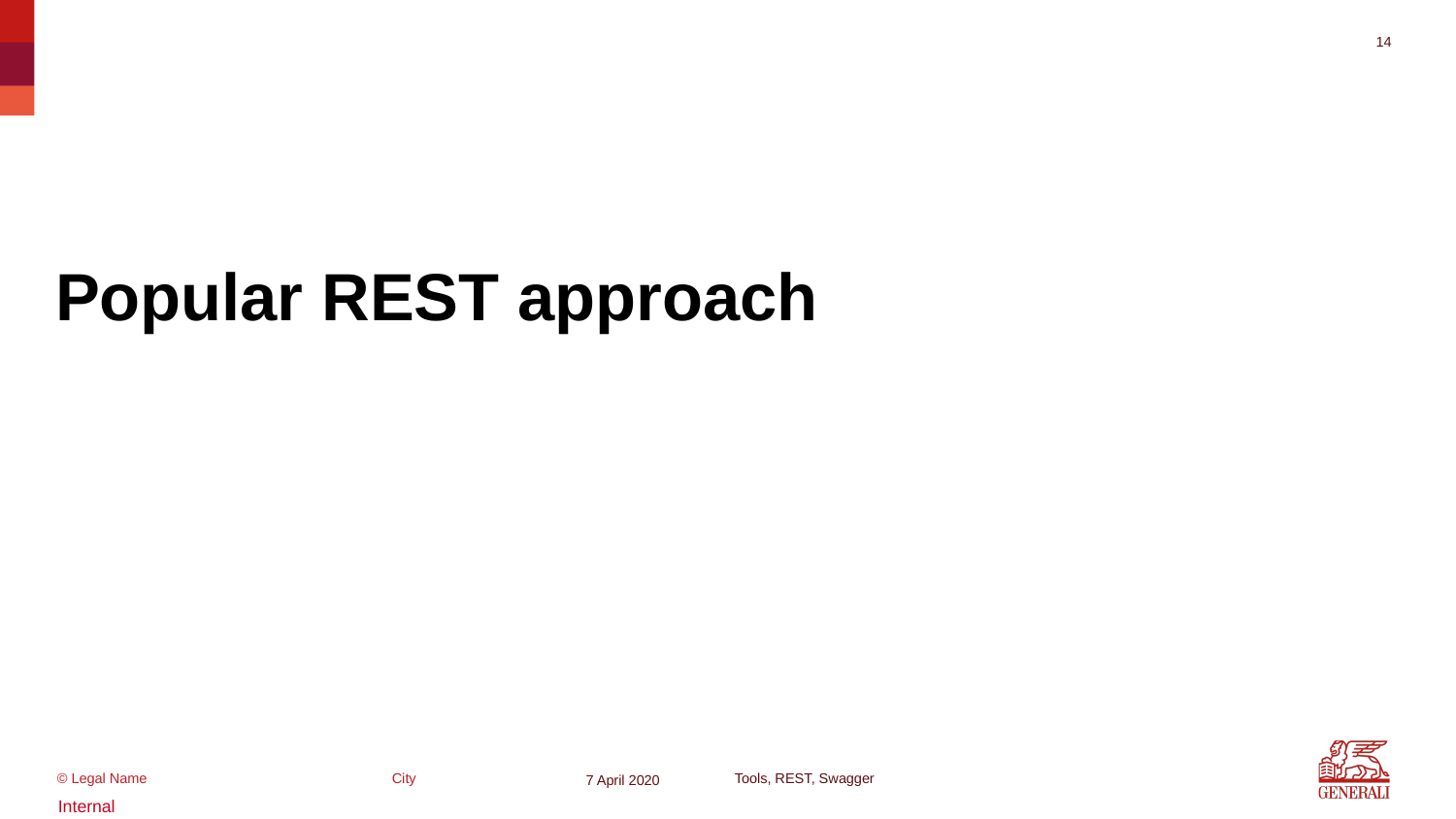

14
#
Popular REST approach

7 April 2020
Tools, REST, Swagger